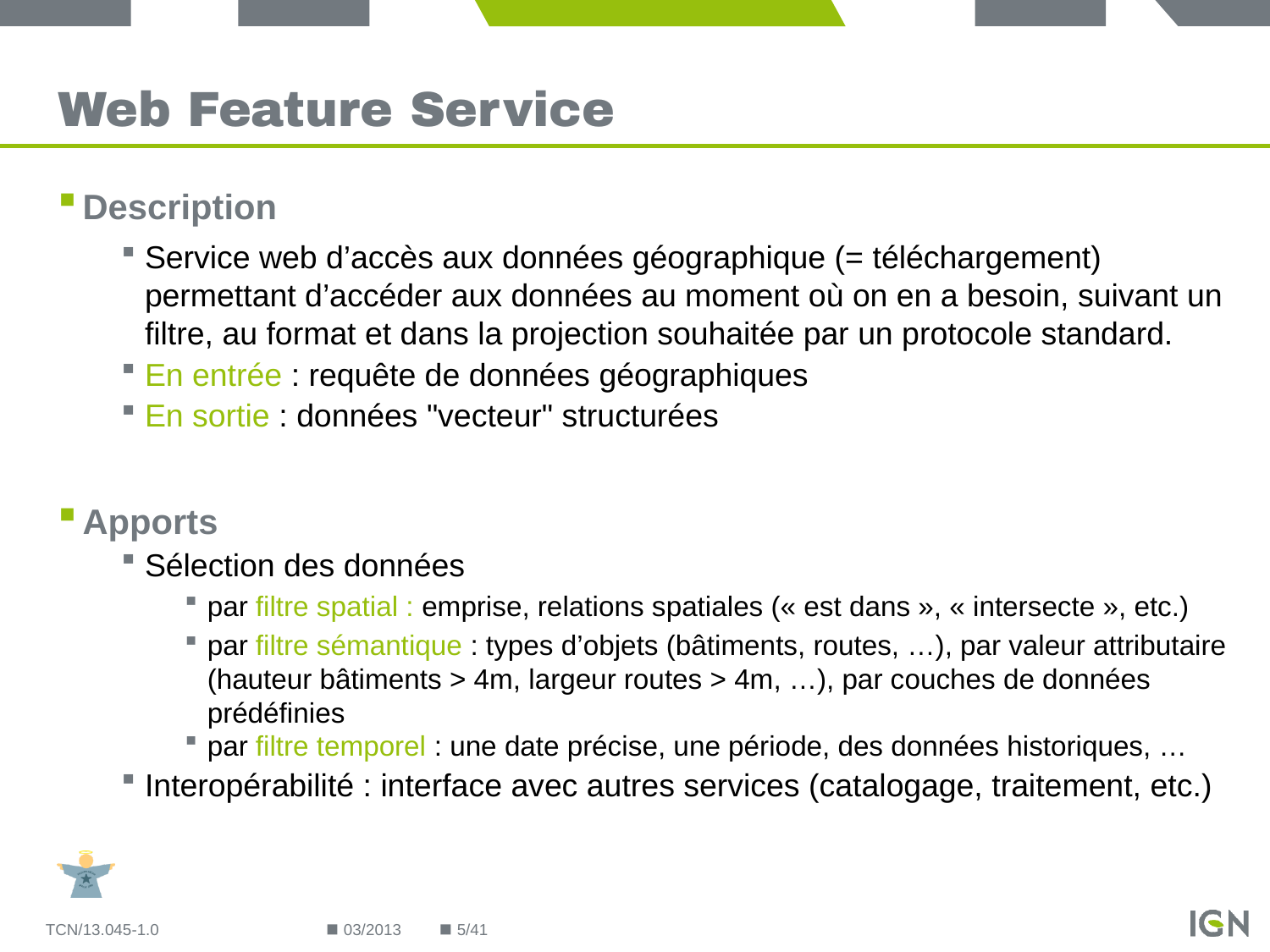

# Web Feature Service
Description
Service web d’accès aux données géographique (= téléchargement) permettant d’accéder aux données au moment où on en a besoin, suivant un filtre, au format et dans la projection souhaitée par un protocole standard.
En entrée : requête de données géographiques
En sortie : données "vecteur" structurées

Apports
Sélection des données
par filtre spatial : emprise, relations spatiales (« est dans », « intersecte », etc.)
par filtre sémantique : types d’objets (bâtiments, routes, …), par valeur attributaire (hauteur bâtiments > 4m, largeur routes > 4m, …), par couches de données prédéfinies
par filtre temporel : une date précise, une période, des données historiques, …
Interopérabilité : interface avec autres services (catalogage, traitement, etc.)

TCN/13.045-1.0
03/2013
5/41